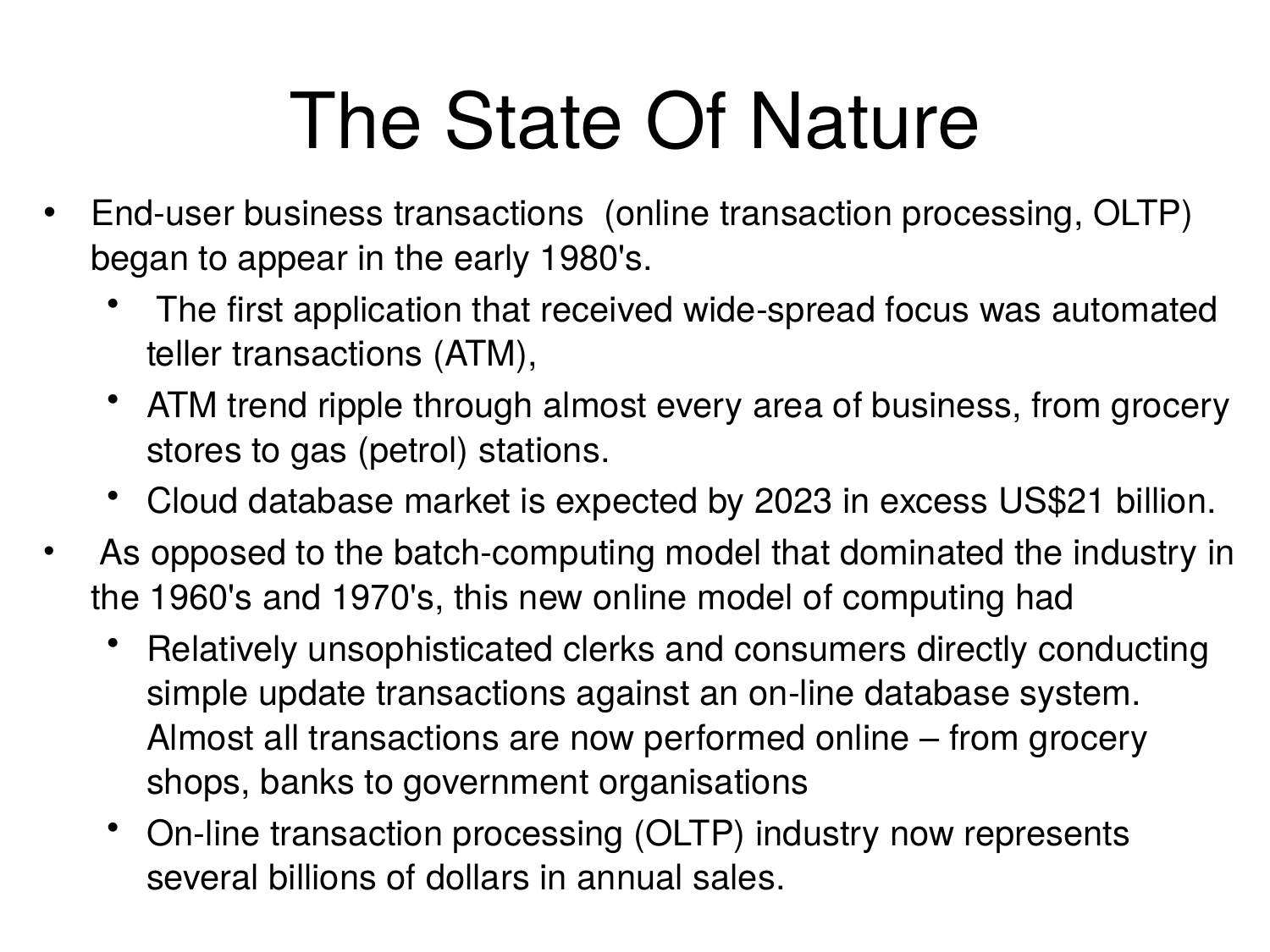

# The State Of Nature
End-user business transactions  (online transaction processing, OLTP) began to appear in the early 1980's.
 The first application that received wide-spread focus was automated teller transactions (ATM),
ATM trend ripple through almost every area of business, from grocery stores to gas (petrol) stations.
Cloud database market is expected by 2023 in excess US$21 billion.
 As opposed to the batch-computing model that dominated the industry in the 1960's and 1970's, this new online model of computing had
Relatively unsophisticated clerks and consumers directly conducting simple update transactions against an on-line database system. Almost all transactions are now performed online – from grocery shops, banks to government organisations
On-line transaction processing (OLTP) industry now represents several billions of dollars in annual sales.